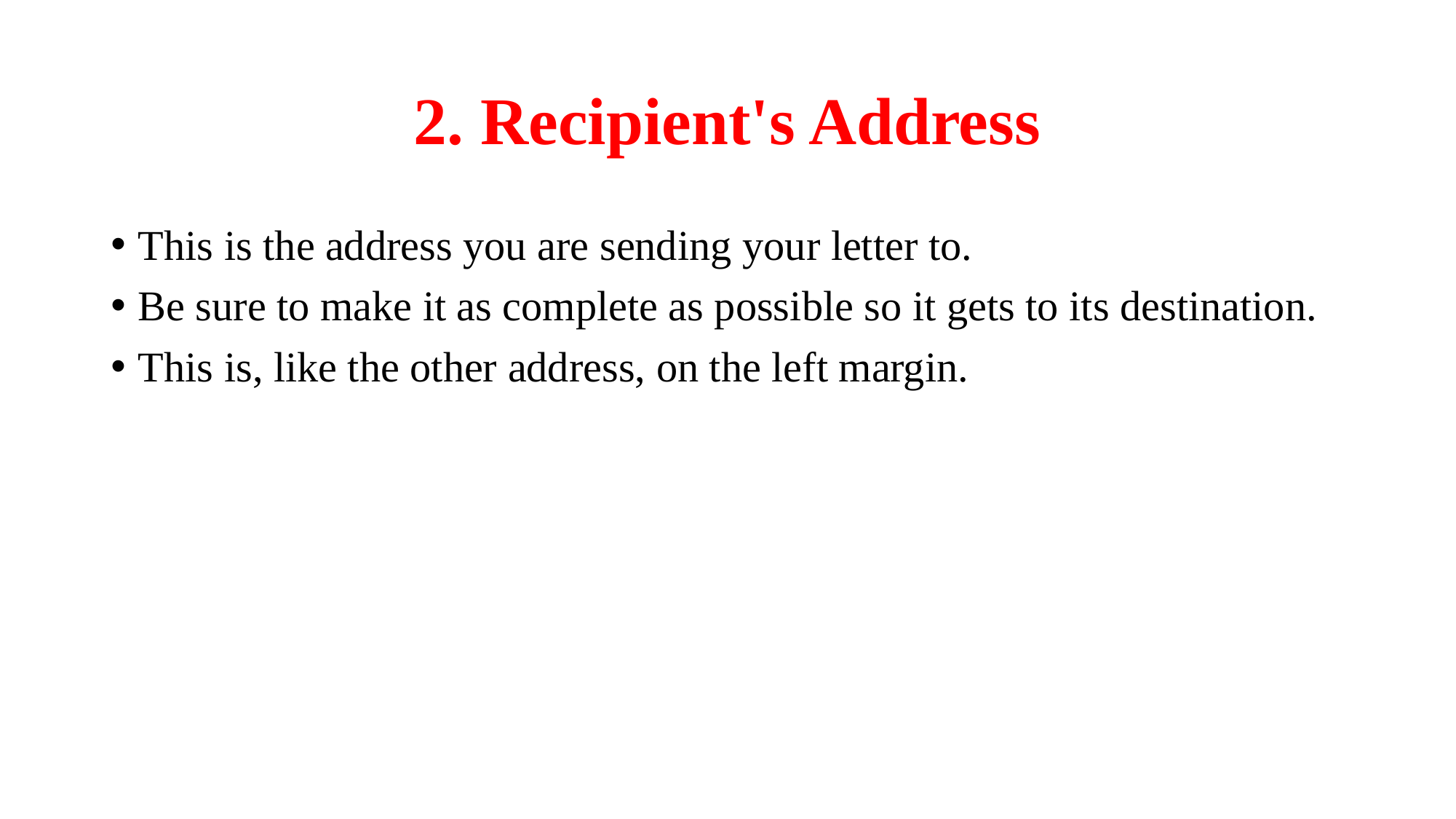

# 2. Recipient's Address
This is the address you are sending your letter to.
Be sure to make it as complete as possible so it gets to its destination.
This is, like the other address, on the left margin.